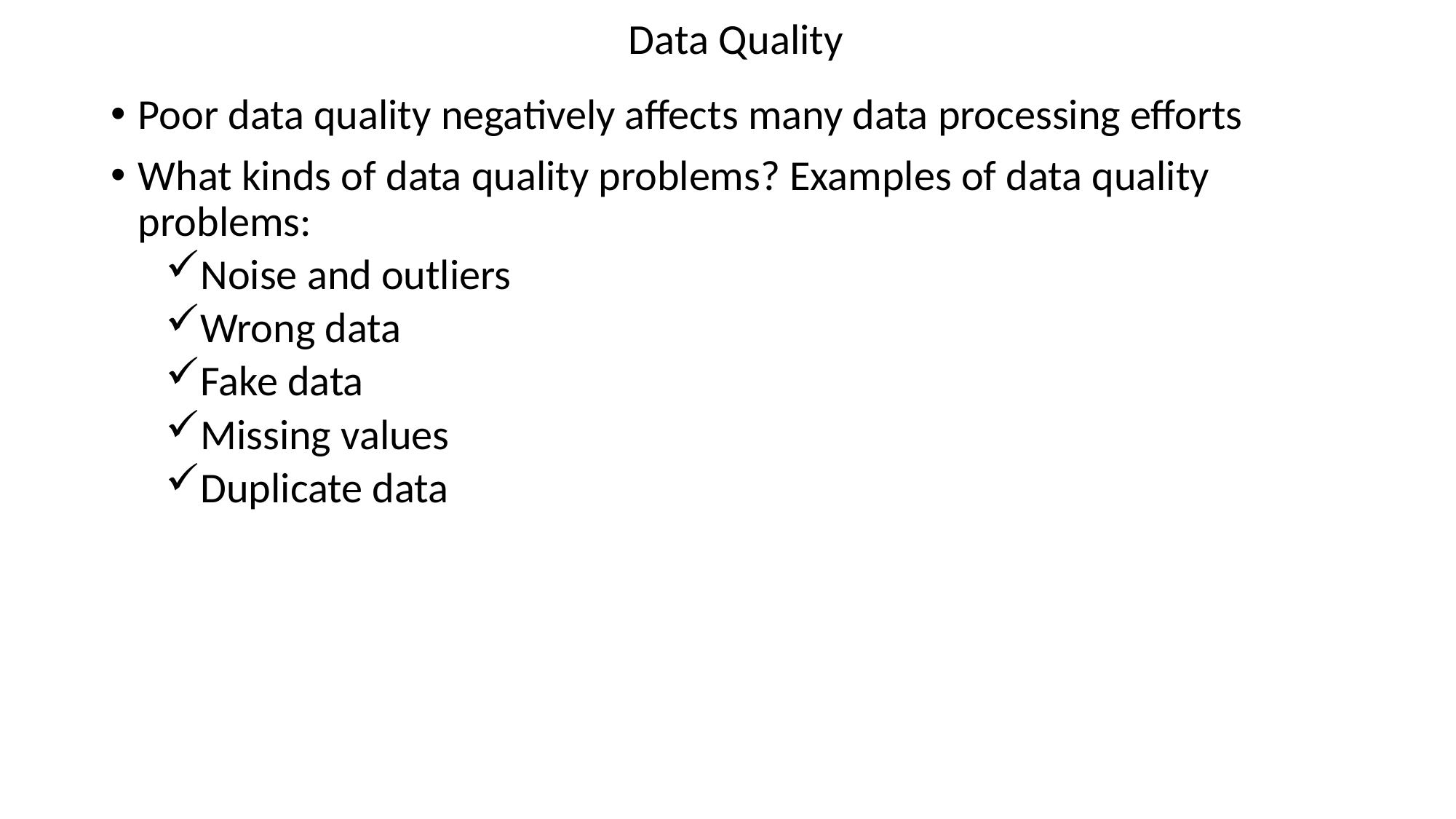

# Data Quality
Poor data quality negatively affects many data processing efforts
What kinds of data quality problems? Examples of data quality problems:
Noise and outliers
Wrong data
Fake data
Missing values
Duplicate data